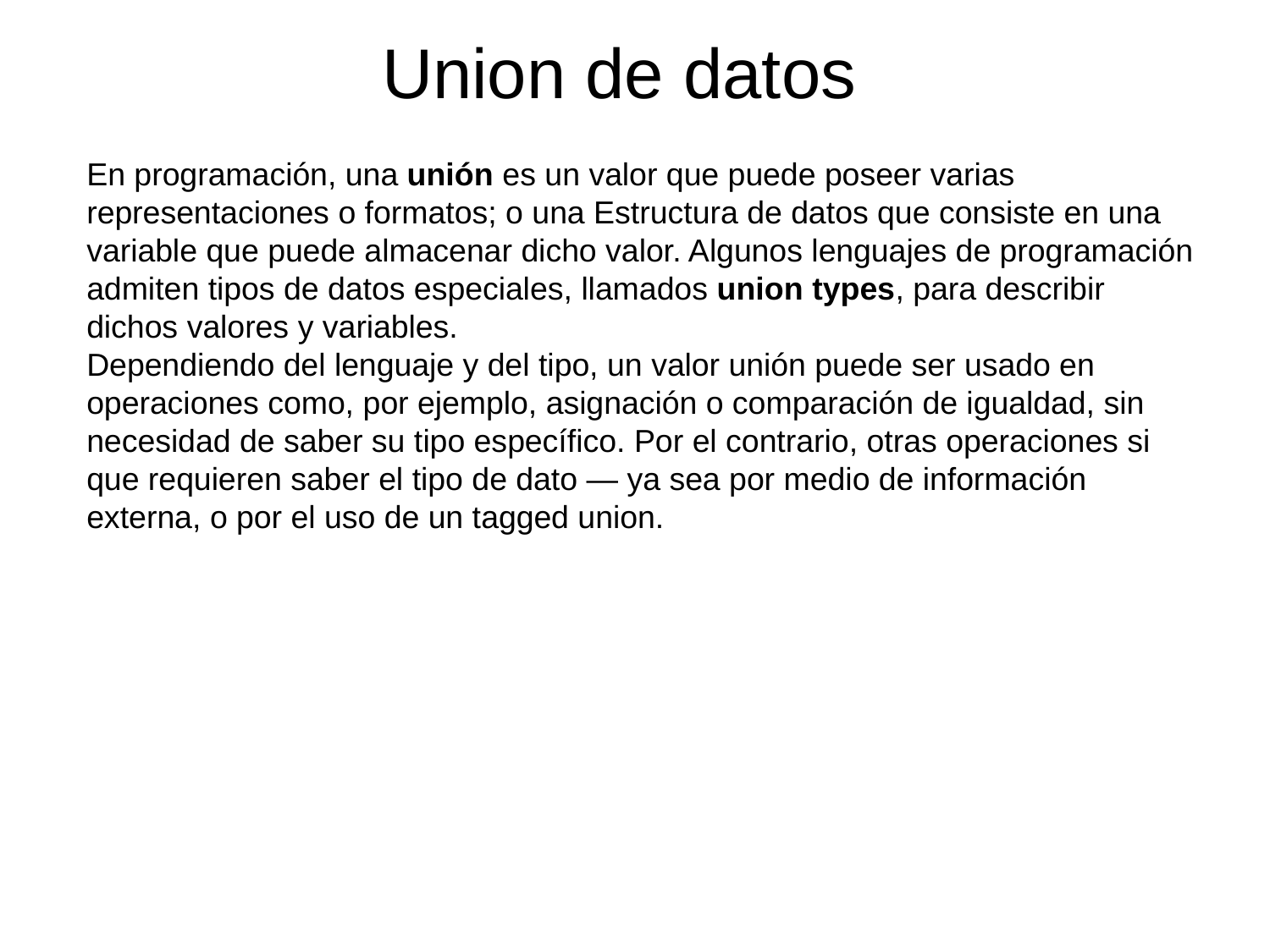

Union de datos
En programación, una unión es un valor que puede poseer varias representaciones o formatos; o una Estructura de datos que consiste en una variable que puede almacenar dicho valor. Algunos lenguajes de programación admiten tipos de datos especiales, llamados union types, para describir dichos valores y variables.
Dependiendo del lenguaje y del tipo, un valor unión puede ser usado en operaciones como, por ejemplo, asignación o comparación de igualdad, sin necesidad de saber su tipo específico. Por el contrario, otras operaciones si que requieren saber el tipo de dato — ya sea por medio de información externa, o por el uso de un tagged union.